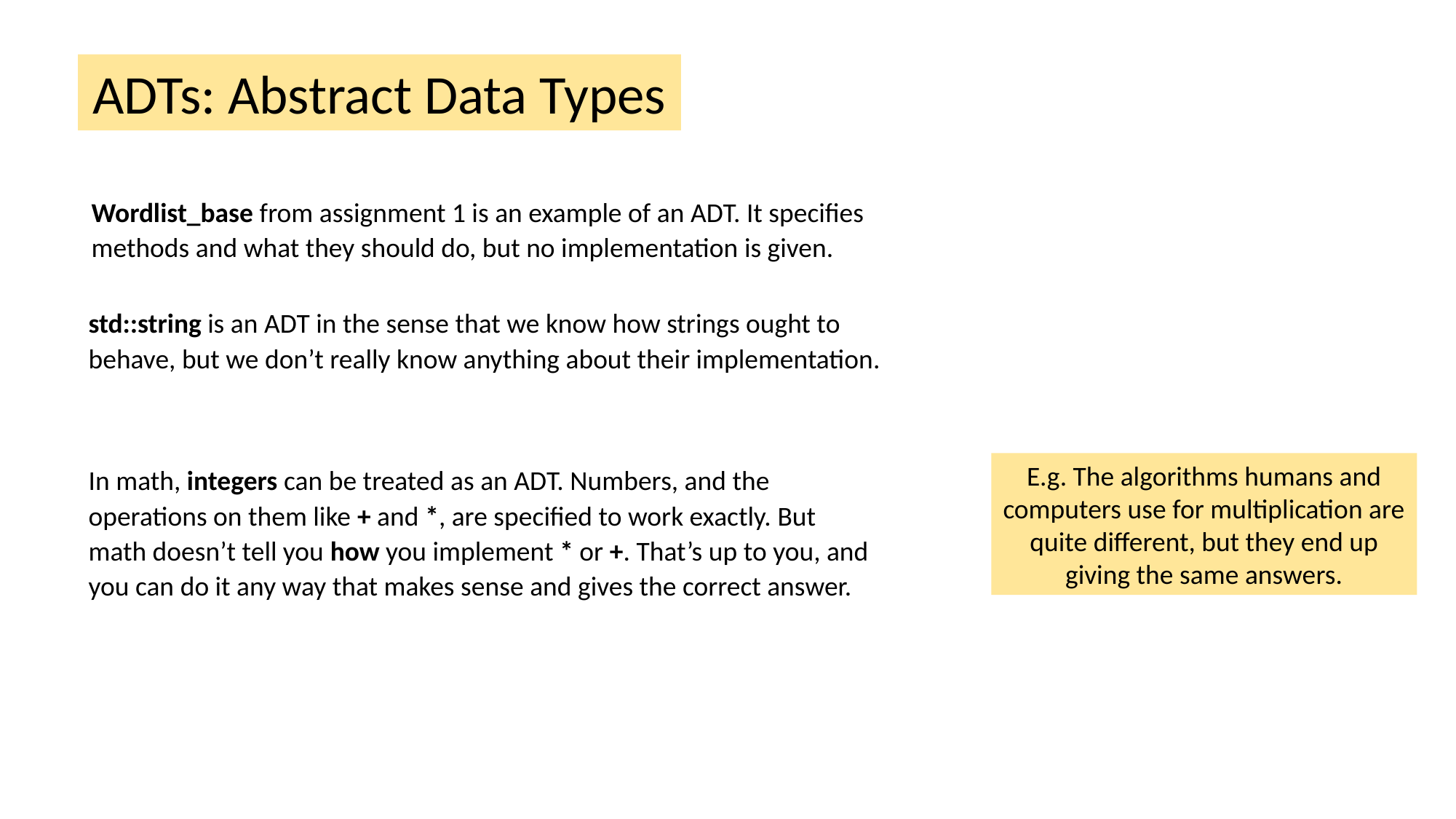

ADTs: Abstract Data Types
Wordlist_base from assignment 1 is an example of an ADT. It specifies methods and what they should do, but no implementation is given.
std::string is an ADT in the sense that we know how strings ought to behave, but we don’t really know anything about their implementation.
E.g. The algorithms humans and computers use for multiplication are quite different, but they end up giving the same answers.
In math, integers can be treated as an ADT. Numbers, and the operations on them like + and *, are specified to work exactly. But math doesn’t tell you how you implement * or +. That’s up to you, and you can do it any way that makes sense and gives the correct answer.